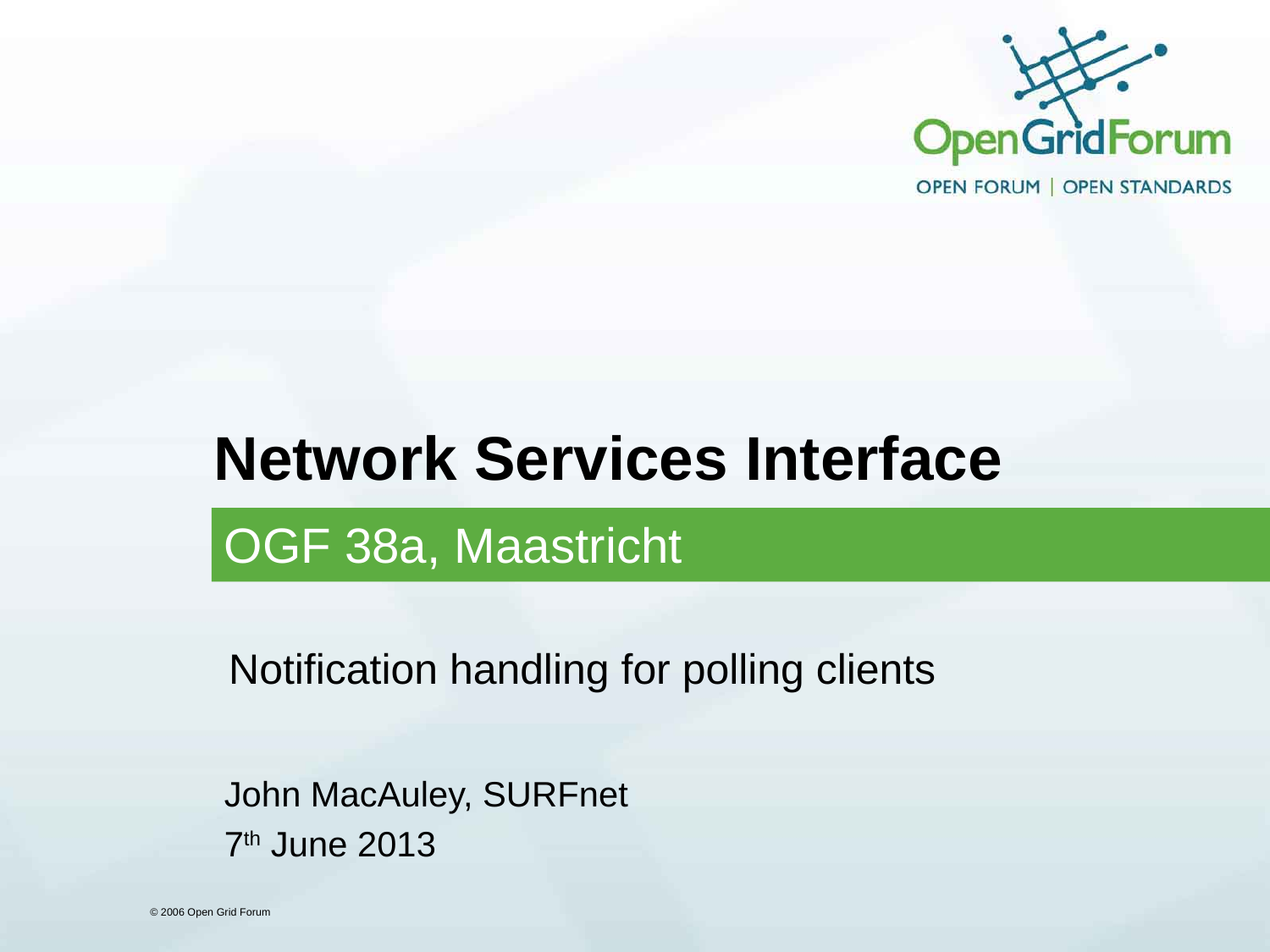

# Network Services Interface
OGF 38a, Maastricht
Notification handling for polling clients
John MacAuley, SURFnet
7th June 2013